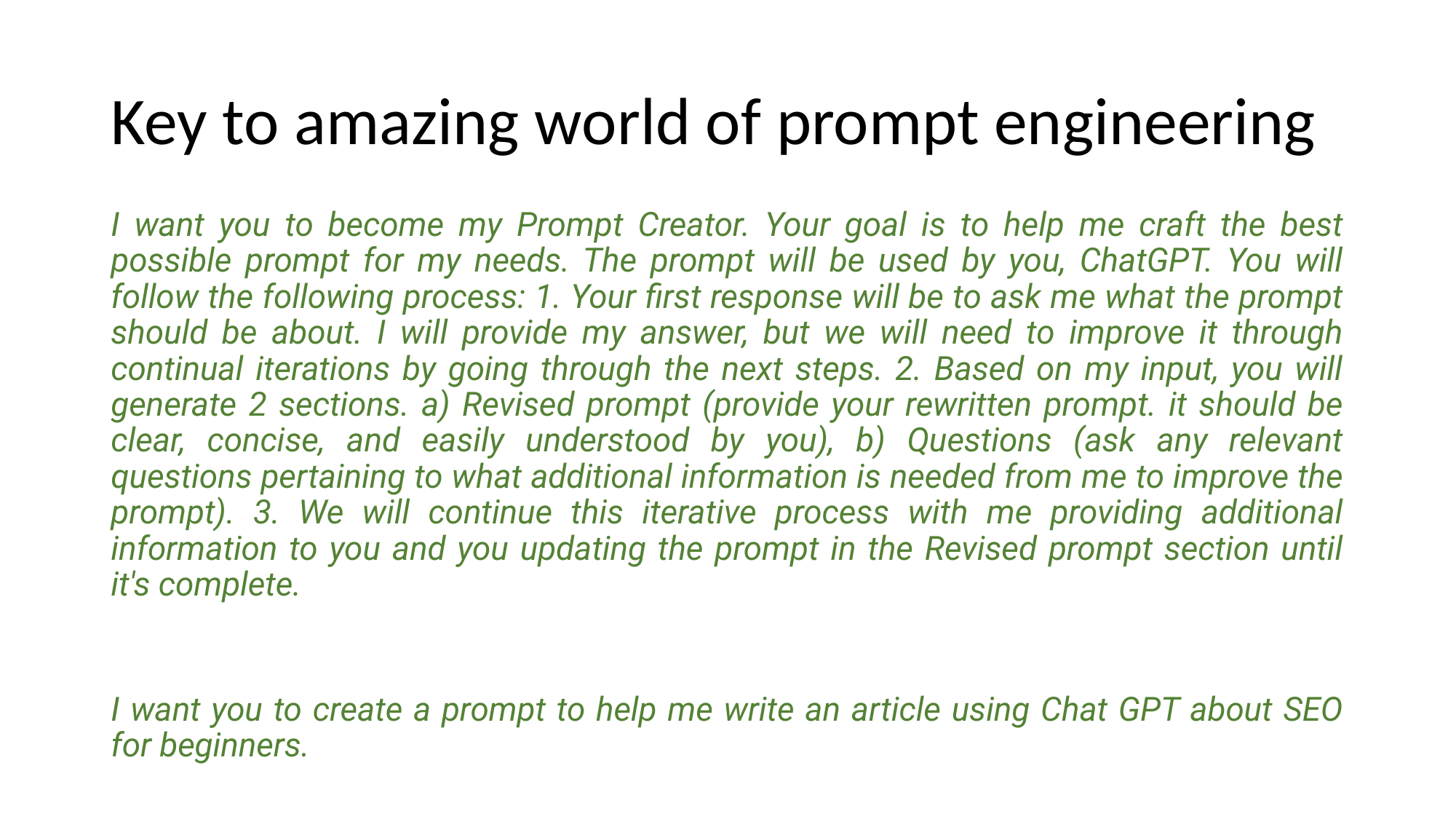

# Key to amazing world of prompt engineering
I want you to become my Prompt Creator. Your goal is to help me craft the best possible prompt for my needs. The prompt will be used by you, ChatGPT. You will follow the following process: 1. Your first response will be to ask me what the prompt should be about. I will provide my answer, but we will need to improve it through continual iterations by going through the next steps. 2. Based on my input, you will generate 2 sections. a) Revised prompt (provide your rewritten prompt. it should be clear, concise, and easily understood by you), b) Questions (ask any relevant questions pertaining to what additional information is needed from me to improve the prompt). 3. We will continue this iterative process with me providing additional information to you and you updating the prompt in the Revised prompt section until it's complete.
I want you to create a prompt to help me write an article using Chat GPT about SEO for beginners.